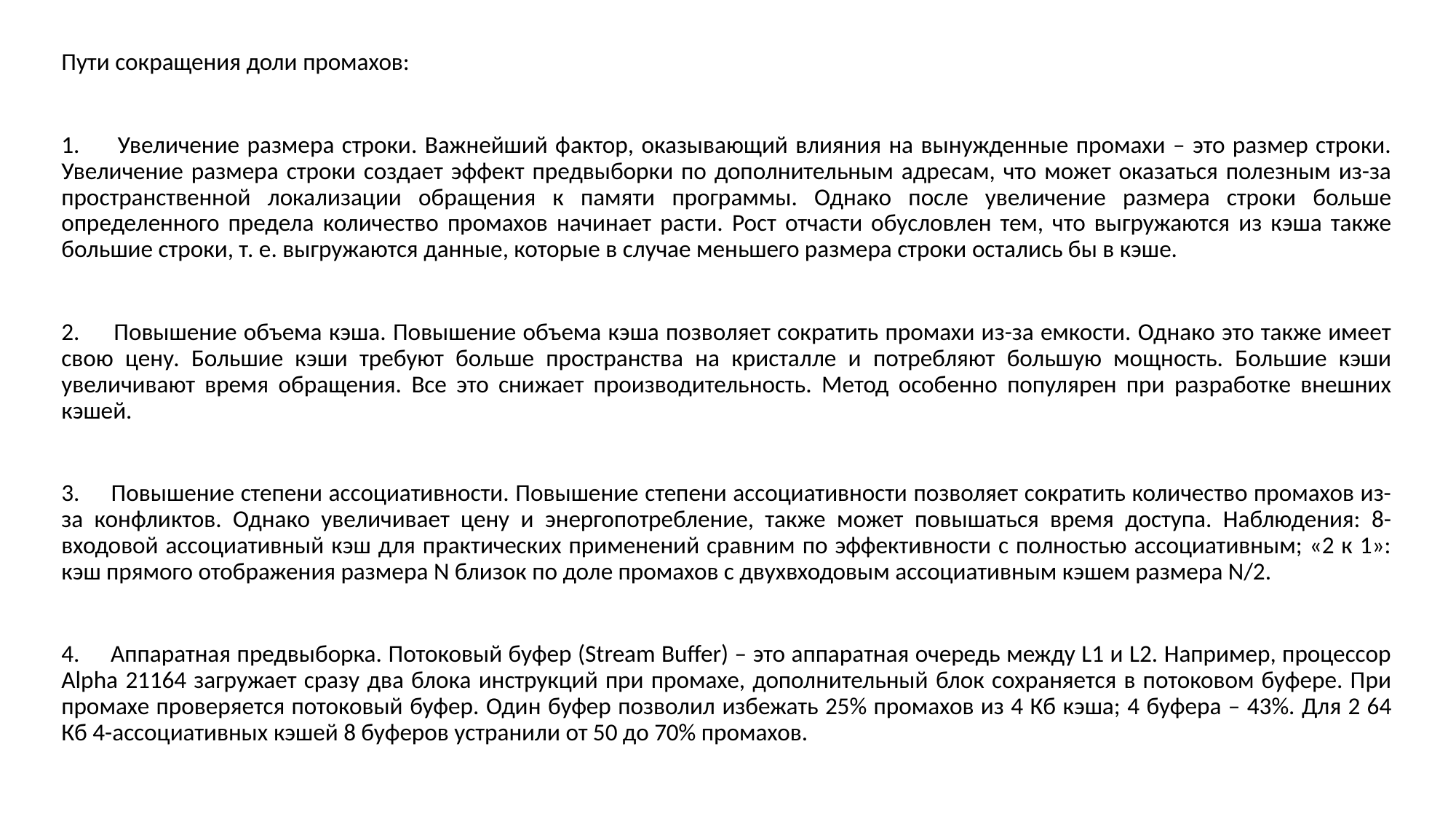

Пути сокращения доли промахов:

1.     Увеличение размера строки. Важнейший фактор, оказывающий влияния на вынужденные промахи – это размер строки. Увеличение размера строки создает эффект предвыборки по дополнительным адресам, что может оказаться полезным из-за пространственной локализации обращения к памяти программы. Однако после увеличение размера строки больше определенного предела количество промахов начинает расти. Рост отчасти обусловлен тем, что выгружаются из кэша также большие строки, т. е. выгружаются данные, которые в случае меньшего размера строки остались бы в кэше.

2.     Повышение объема кэша. Повышение объема кэша позволяет сократить промахи из-за емкости. Однако это также имеет свою цену. Большие кэши требуют больше пространства на кристалле и потребляют большую мощность. Большие кэши увеличивают время обращения. Все это снижает производительность. Метод особенно популярен при разработке внешних кэшей.

3.     Повышение степени ассоциативности. Повышение степени ассоциативности позволяет сократить количество промахов из-за конфликтов. Однако увеличивает цену и энергопотребление, также может повышаться время доступа. Наблюдения: 8-входовой ассоциативный кэш для практических применений сравним по эффективности с полностью ассоциативным; «2 к 1»: кэш прямого отображения размера N близок по доле промахов с двухвходовым ассоциативным кэшем размера N/2.

4.     Аппаратная предвыборка. Потоковый буфер (Stream Buffer) – это аппаратная очередь между L1 и L2. Например, процессор Alpha 21164 загружает сразу два блока инструкций при промахе, дополнительный блок сохраняется в потоковом буфере. При промахе проверяется потоковый буфер. Один буфер позволил избежать 25% промахов из 4 Кб кэша; 4 буфера – 43%. Для 2 64 Кб 4-ассоциативных кэшей 8 буферов устранили от 50 до 70% промахов.